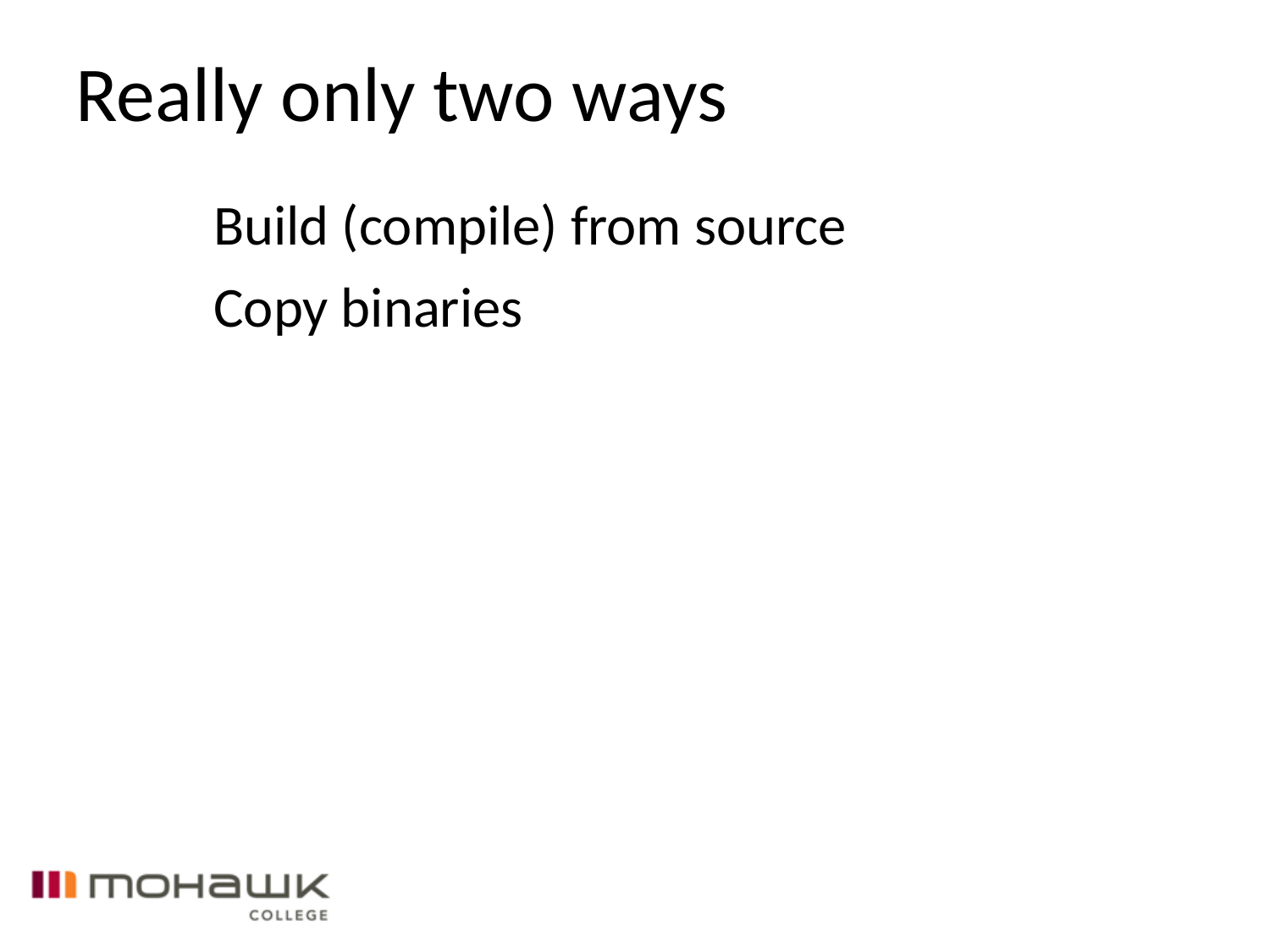

Really only two ways
Build (compile) from source
Copy binaries